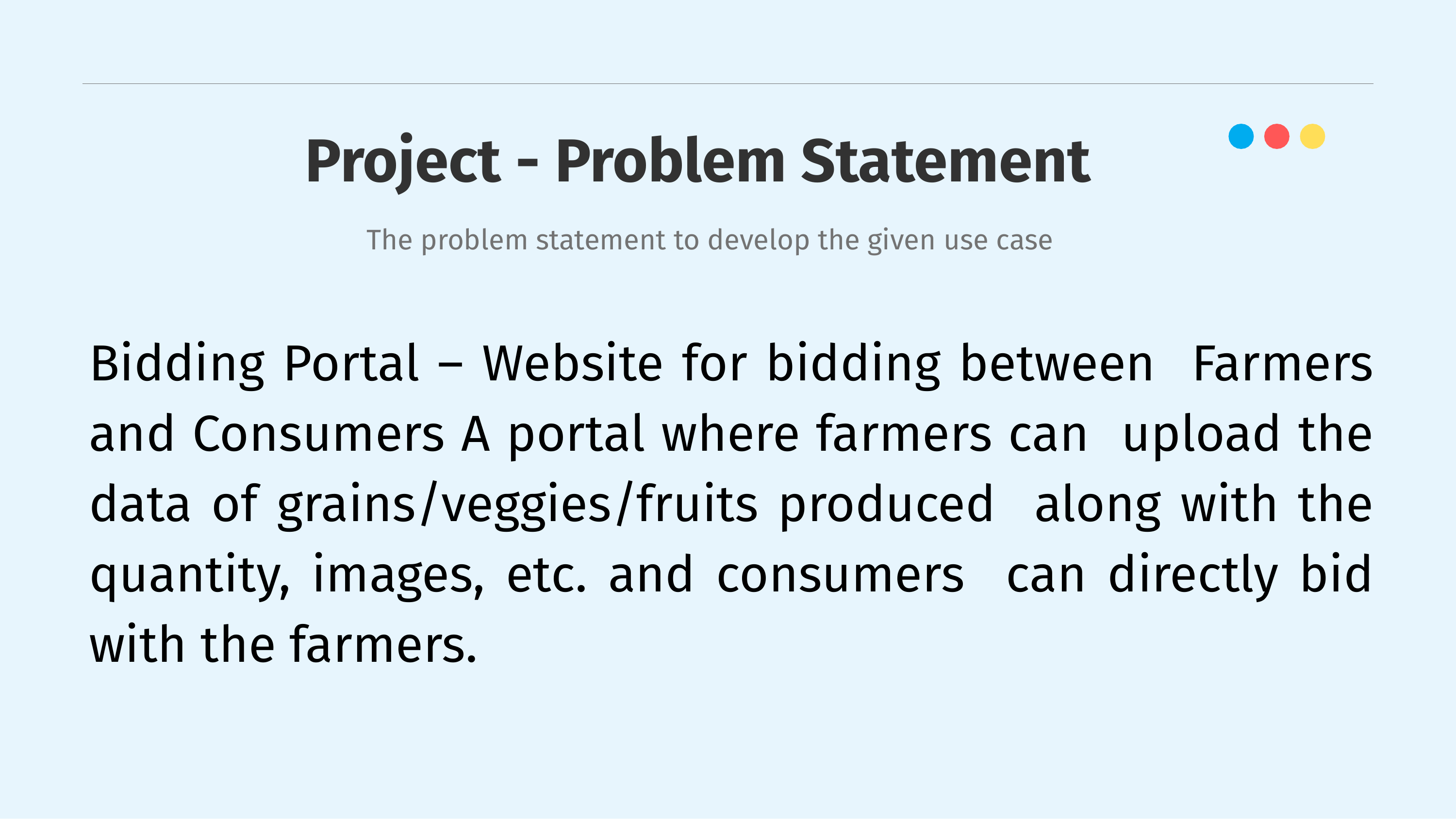

# Project - Problem Statement

The problem statement to develop the given use case
Bidding Portal – Website for bidding between  Farmers and Consumers A portal where farmers can  upload the data of grains/veggies/fruits produced  along with the quantity, images, etc. and consumers  can directly bid with the farmers.